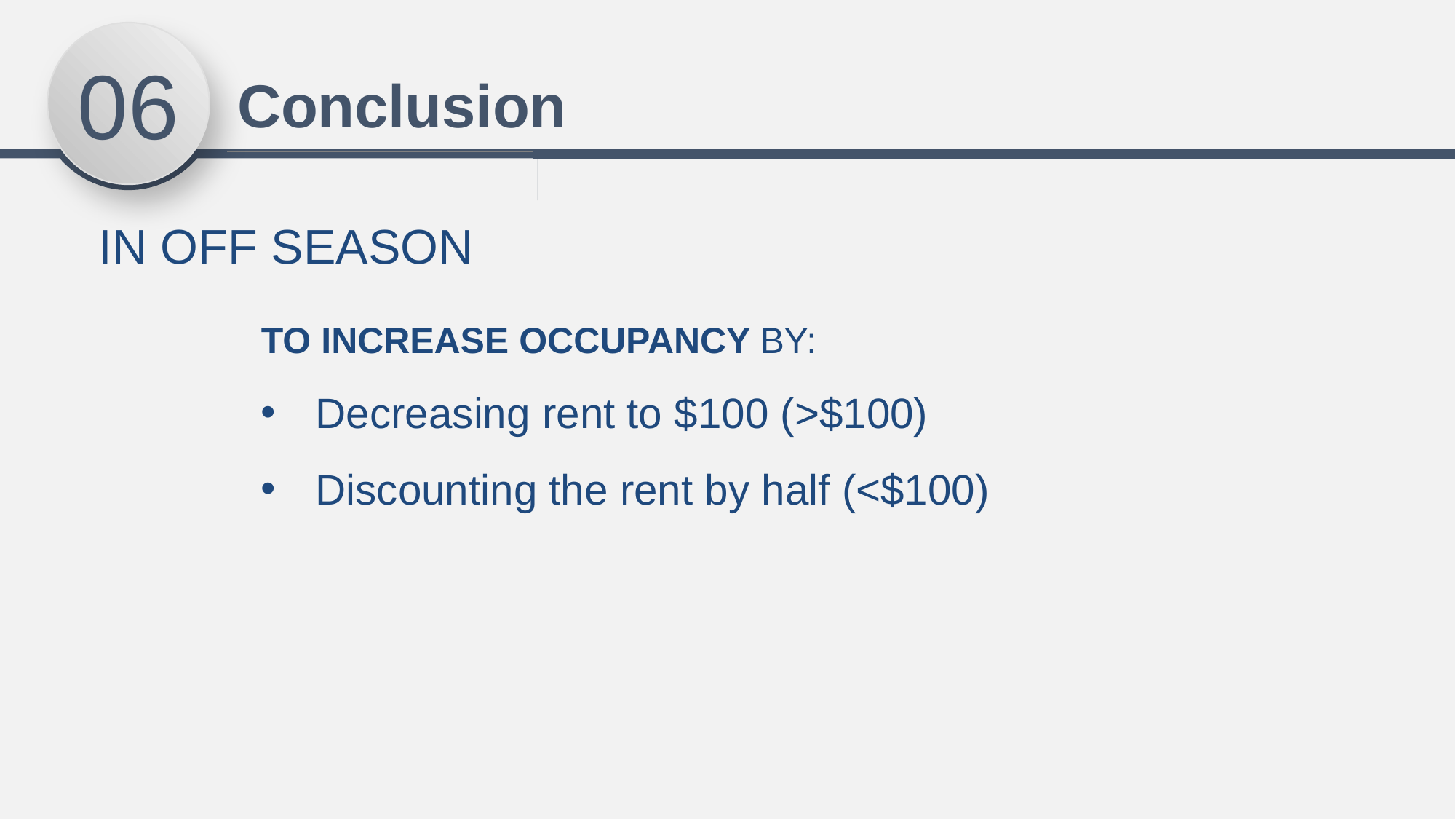

06
Conclusion

IN OFF SEASON
TO INCREASE OCCUPANCY BY:
Decreasing rent to $100 (>$100)
Discounting the rent by half (<$100)